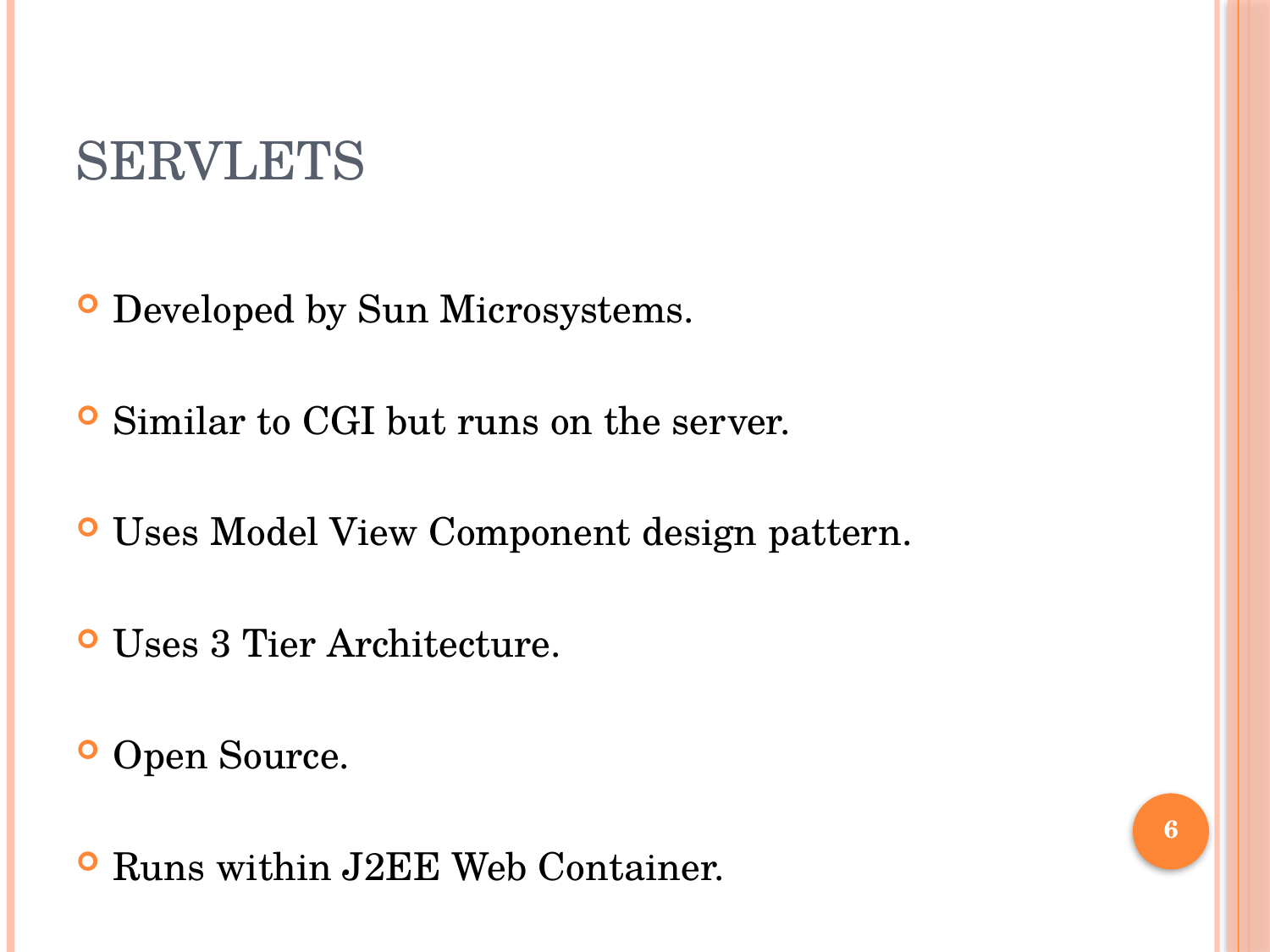

# SERVLETS

Developed by Sun Microsystems.

Similar to CGI but runs on the server.

Uses Model View Component design pattern.

Uses 3 Tier Architecture.

Open Source.

Runs within J2EE Web Container.
6